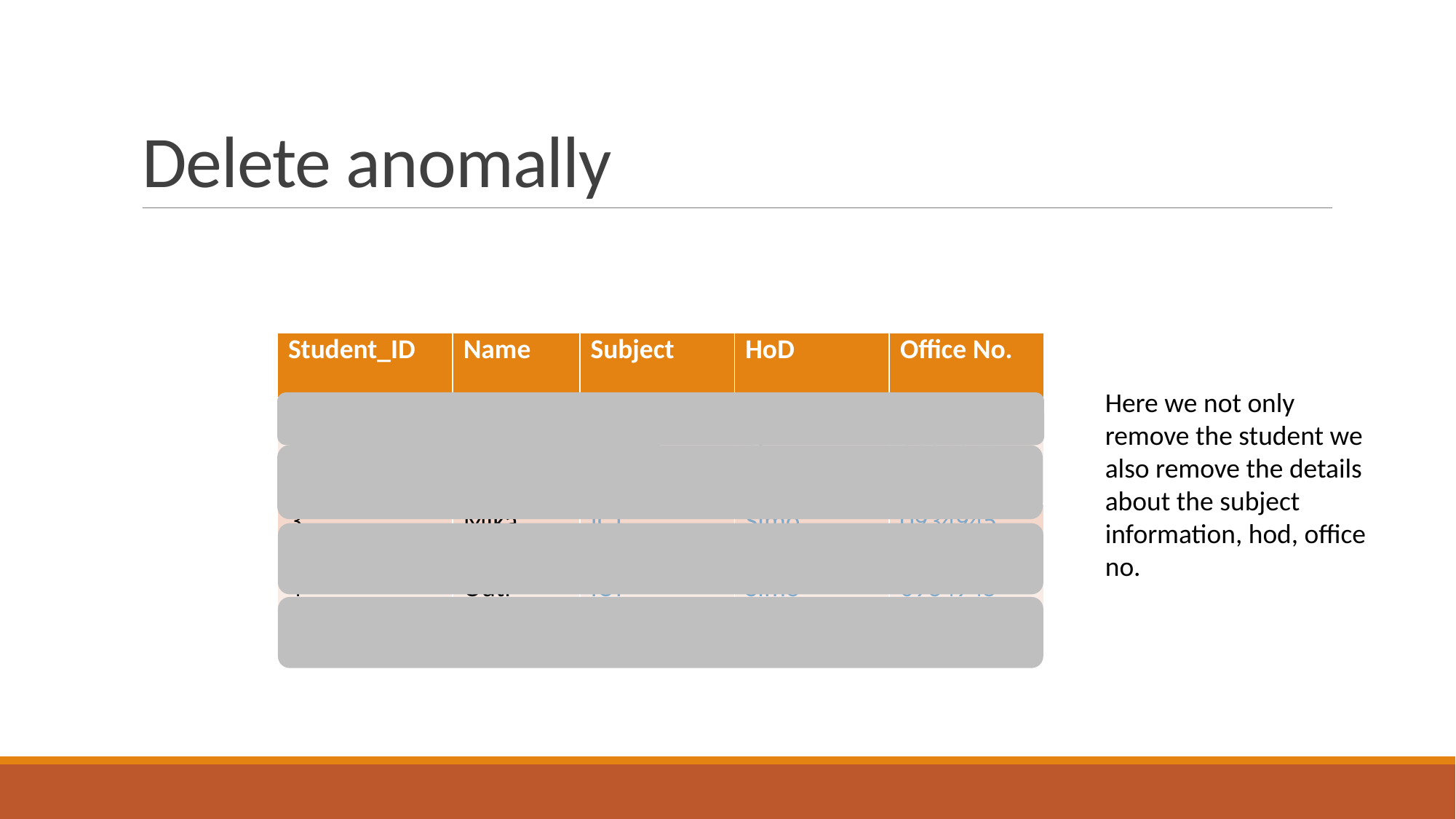

# Delete anomally
| Student\_ID | Name | Subject | HoD | Office No. |
| --- | --- | --- | --- | --- |
| 1 | Timo | ICT | Simo | 0934945 |
| 2 | Satu | ICT | Simo | 0934945 |
| 3 | Mika | ICT | Simo | 0934945 |
| 4 | Outi | ICT | Simo | 0934945 |
Here we not only remove the student we also remove the details about the subject information, hod, office no.